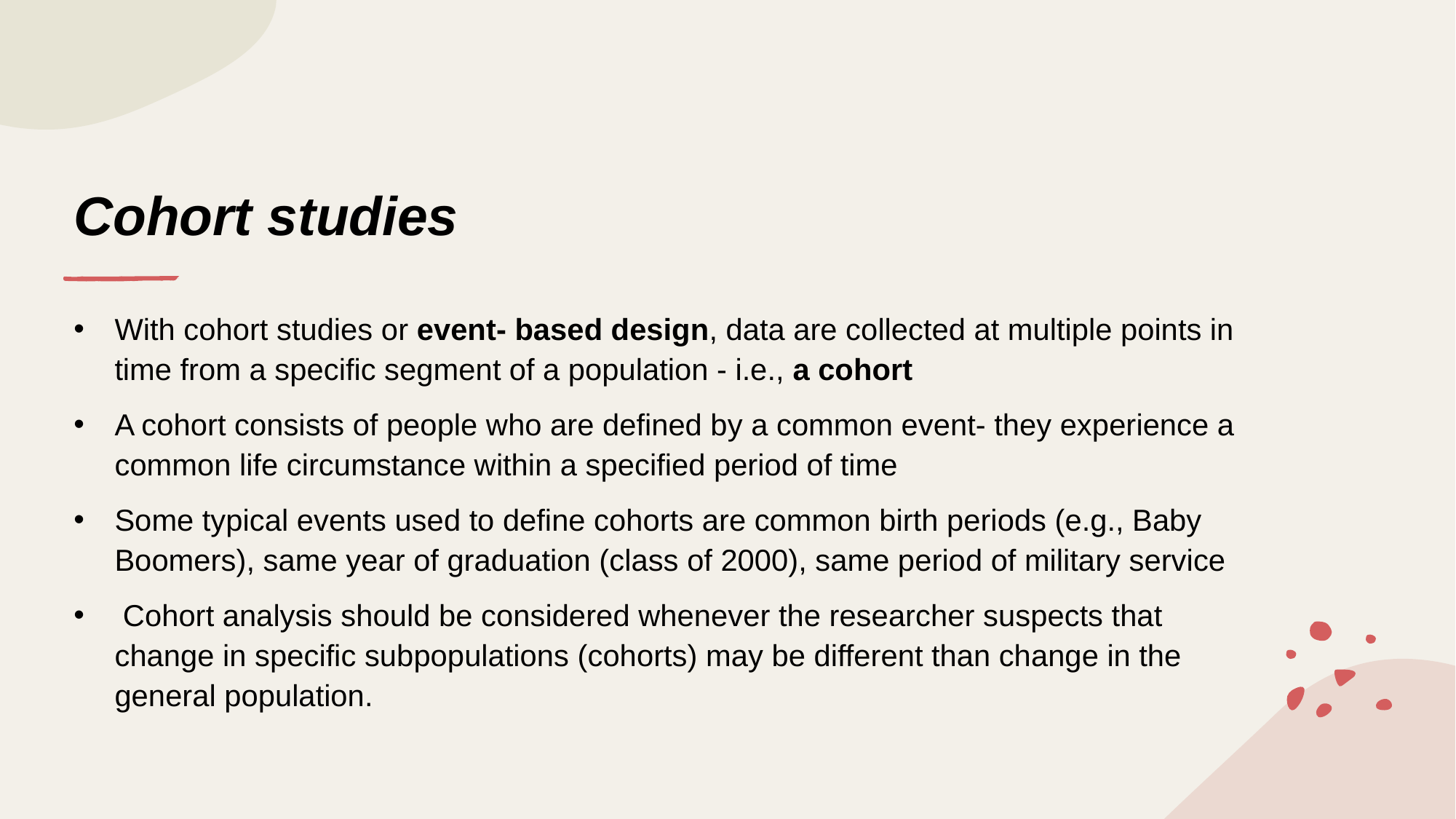

# Cohort studies
With cohort studies or event- based design, data are collected at multiple points in time from a specific segment of a population - i.e., a cohort
A cohort consists of people who are defined by a common event- they experience a common life circumstance within a specified period of time
Some typical events used to define cohorts are common birth periods (e.g., Baby Boomers), same year of graduation (class of 2000), same period of military service
 Cohort analysis should be considered whenever the researcher suspects that change in specific subpopulations (cohorts) may be different than change in the general population.